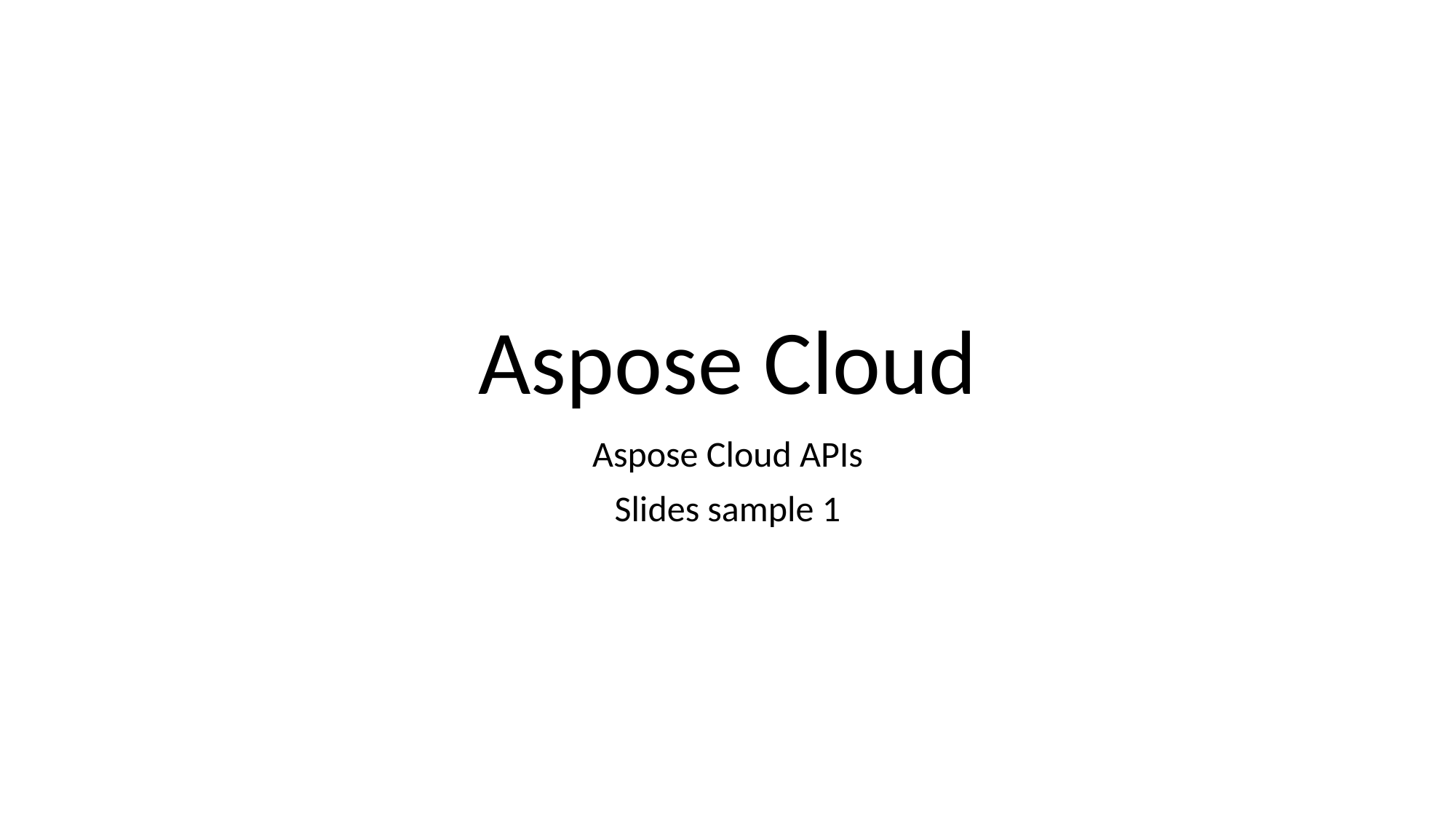

# Aspose Cloud
Aspose Cloud APIs
Slides sample 1